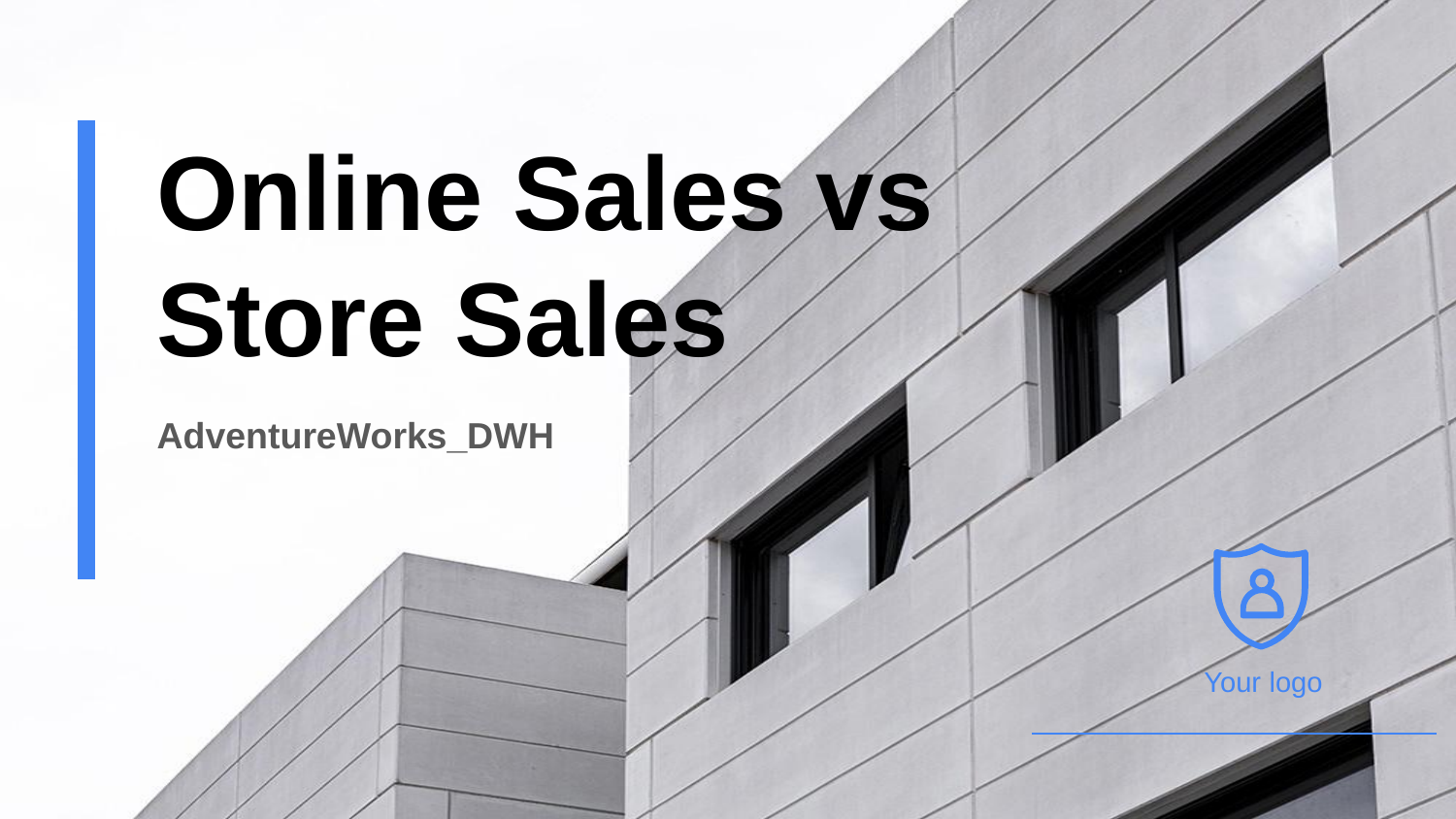

# Online Sales vs Store Sales
AdventureWorks_DWH

Your logo